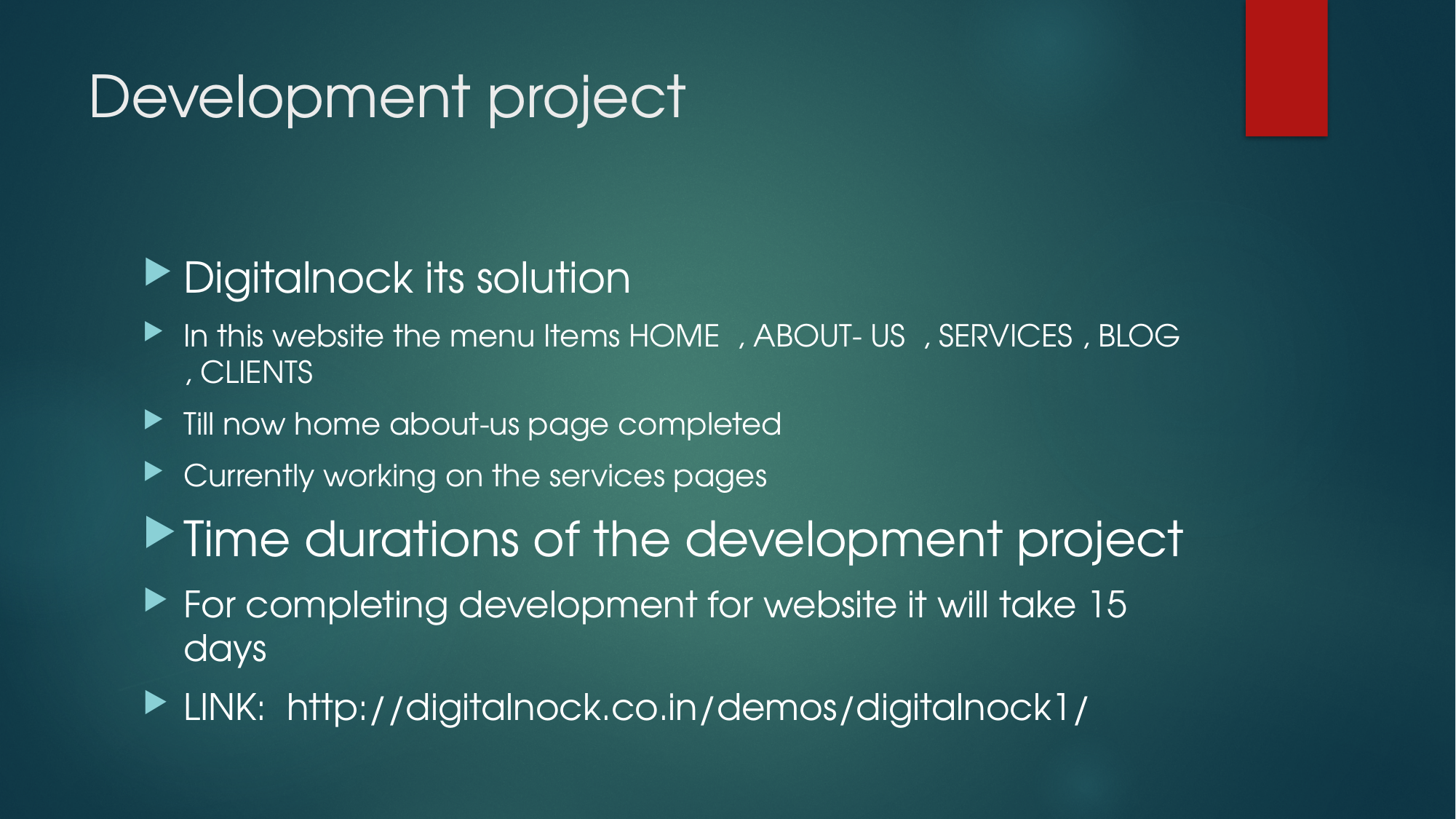

# Development project
Digitalnock its solution
In this website the menu Items HOME  , ABOUT- US  , SERVICES , BLOG , CLIENTS
Till now home about-us page completed
Currently working on the services pages
Time durations of the development project
For completing development for website it will take 15 days
LINK:  http://digitalnock.co.in/demos/digitalnock1/